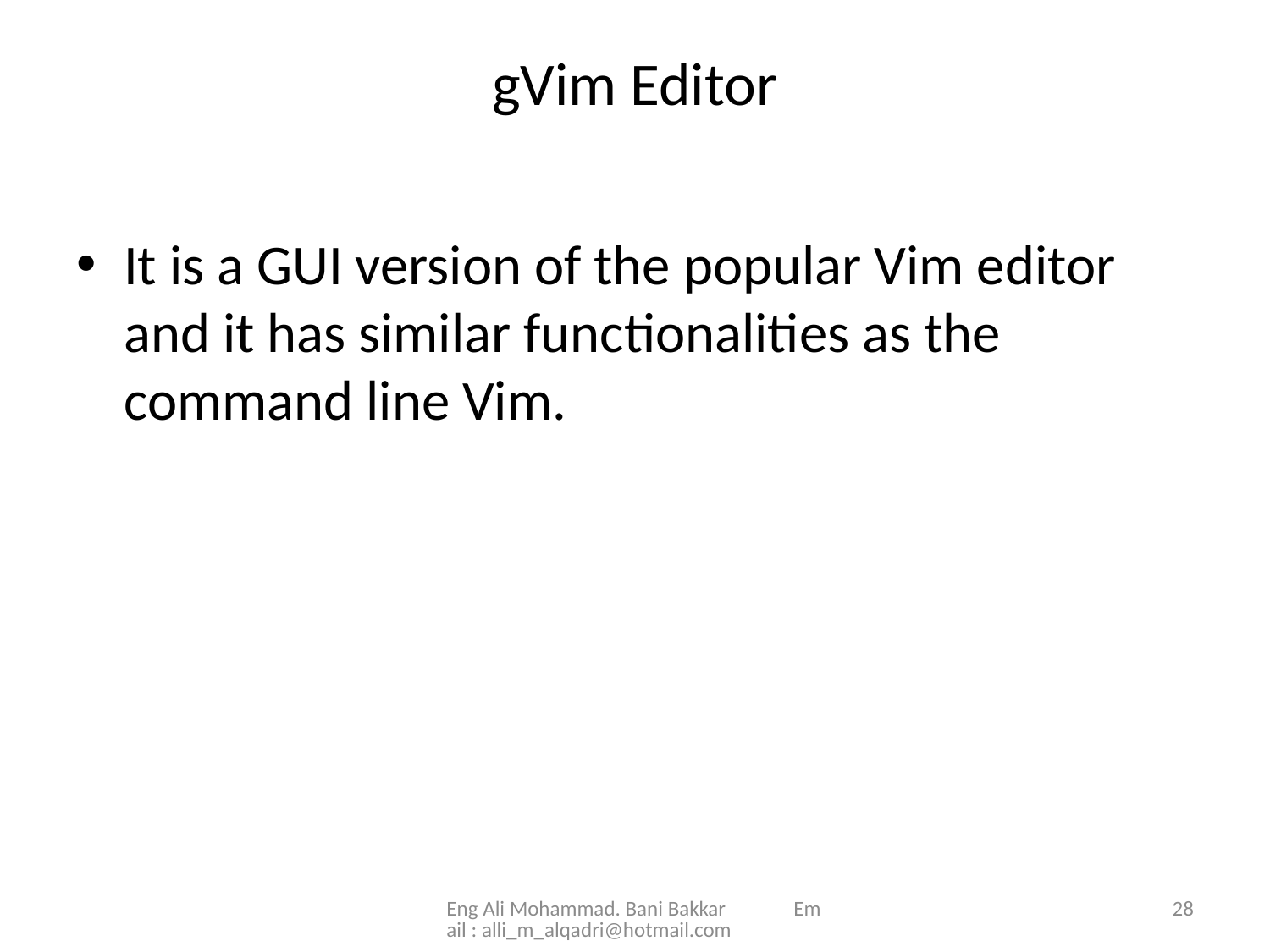

# gVim Editor
It is a GUI version of the popular Vim editor and it has similar functionalities as the command line Vim.

Eng Ali Mohammad. Bani Bakkar              Email : alli_m_alqadri@hotmail.com
28